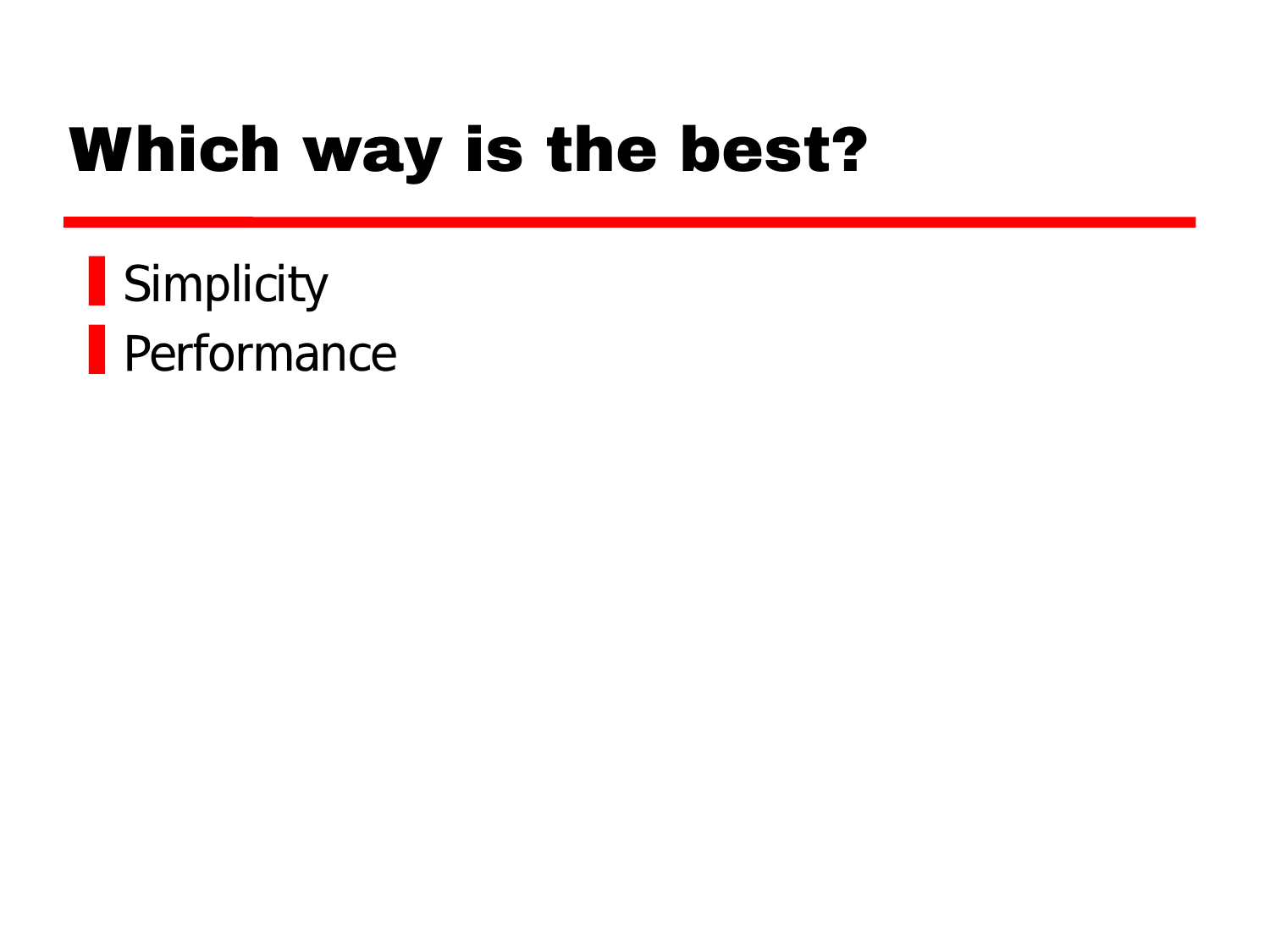

# Which way is the best?
Simplicity
Performance